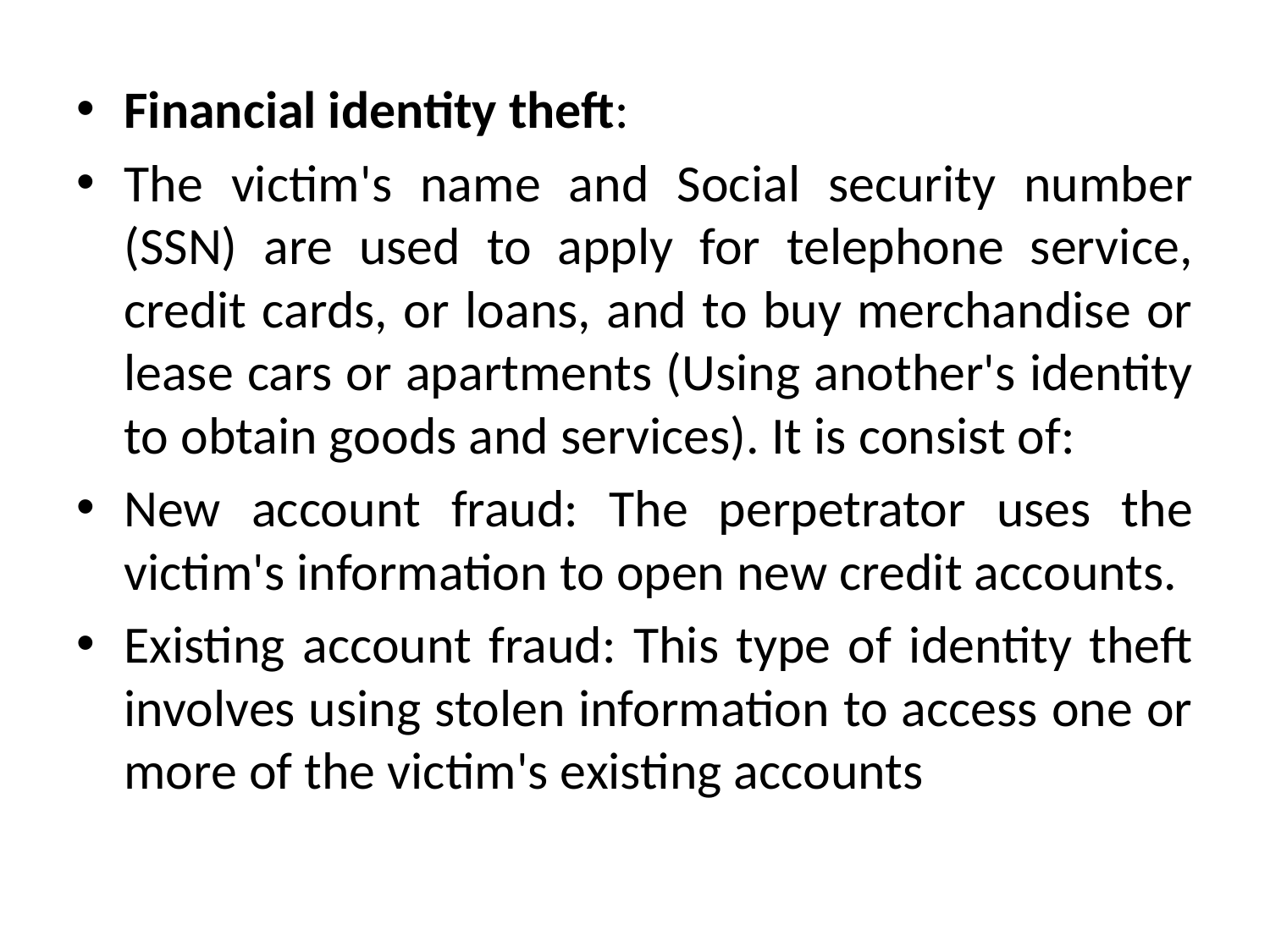

Financial identity theft:
The victim's name and Social security number (SSN) are used to apply for telephone service, credit cards, or loans, and to buy merchandise or lease cars or apartments (Using another's identity to obtain goods and services). It is consist of:
New account fraud: The perpetrator uses the victim's information to open new credit accounts.
Existing account fraud: This type of identity theft involves using stolen information to access one or more of the victim's existing accounts